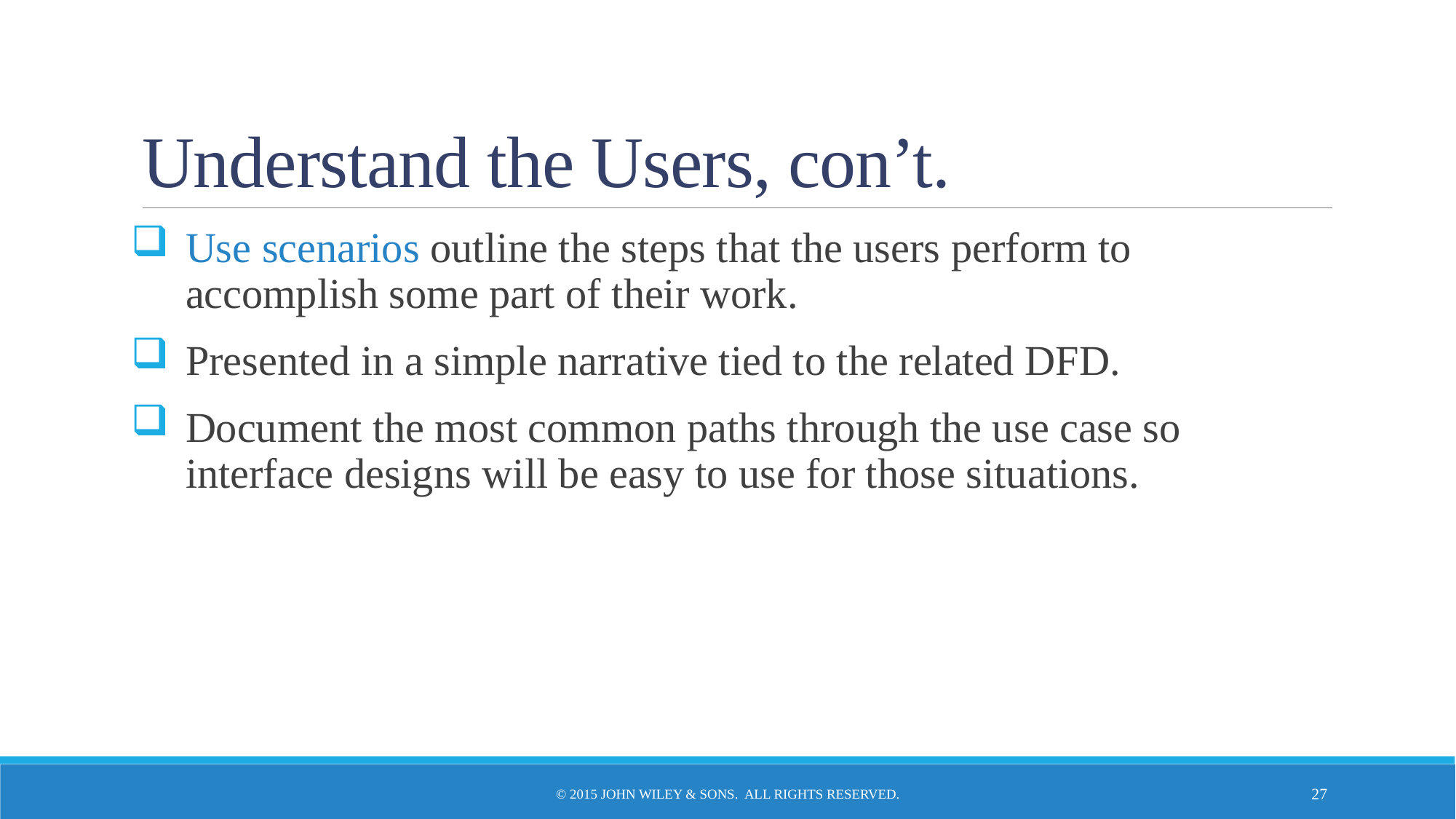

# Understand the Users, con’t.
Use scenarios outline the steps that the users perform to accomplish some part of their work.
Presented in a simple narrative tied to the related DFD.
Document the most common paths through the use case so interface designs will be easy to use for those situations.
© 2015 John Wiley & Sons.  All Rights Reserved.
27